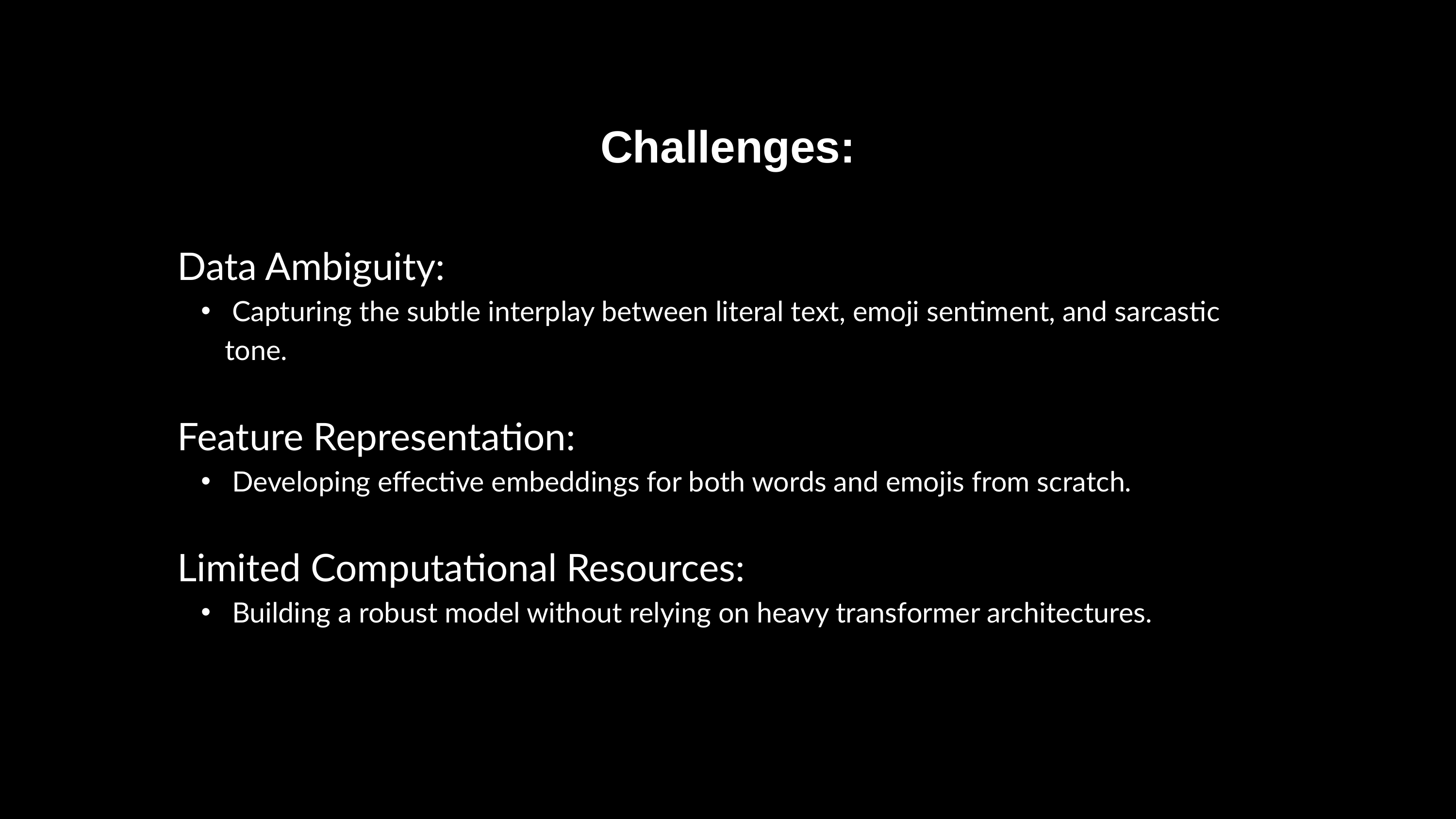

Challenges:

Data Ambiguity:
 Capturing the subtle interplay between literal text, emoji sentiment, and sarcastic tone.

Feature Representation:
 Developing effective embeddings for both words and emojis from scratch.

Limited Computational Resources:
 Building a robust model without relying on heavy transformer architectures.